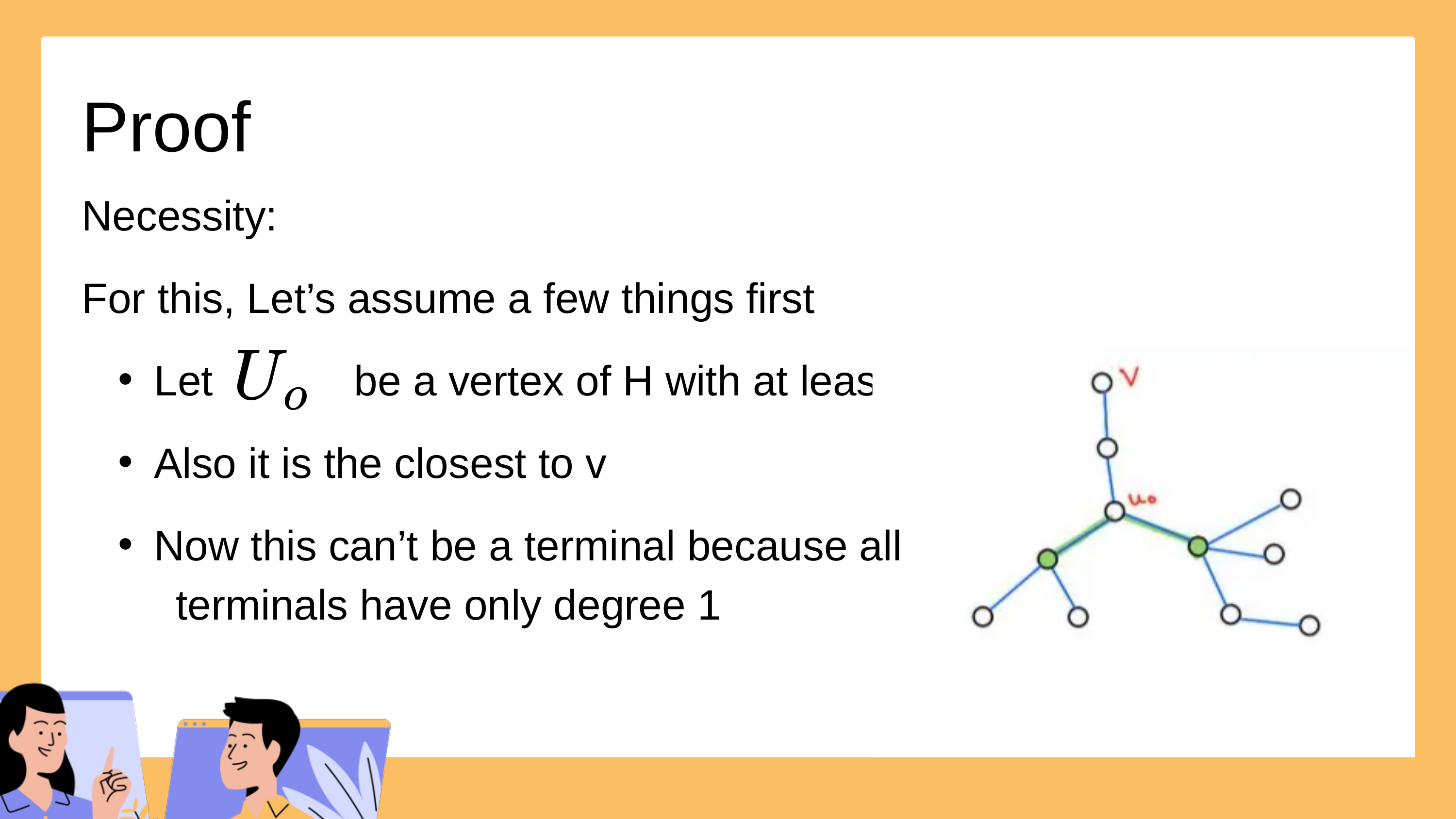

Proof
Necessity:
For this, Let’s assume a few things first
Let            be a vertex of H with at least two child

Also it is the closest to v
Now this can’t be a terminal because all
        terminals have only degree 1